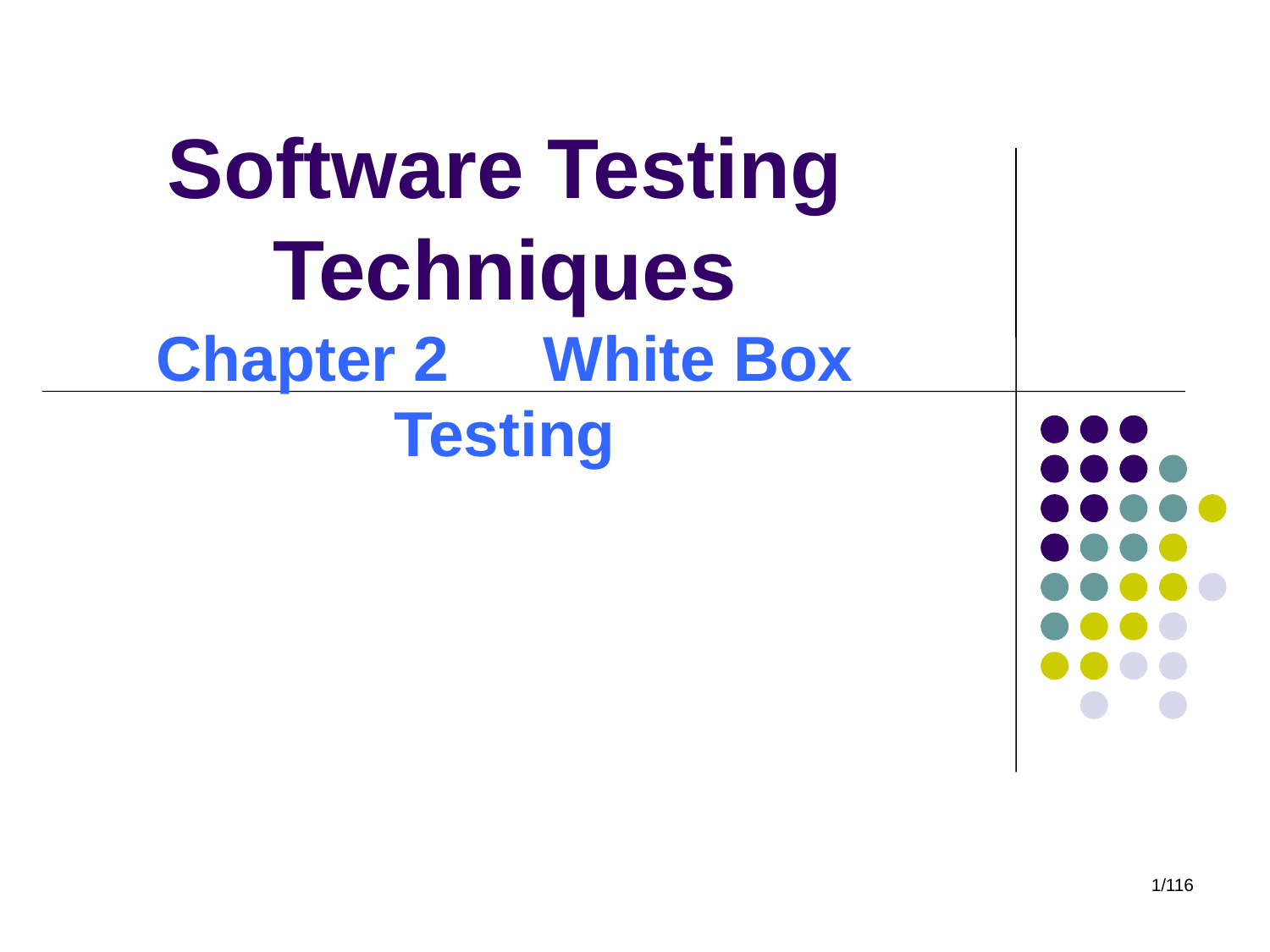

# Software Testing Techniques Chapter 2　White Box Testing
1/116